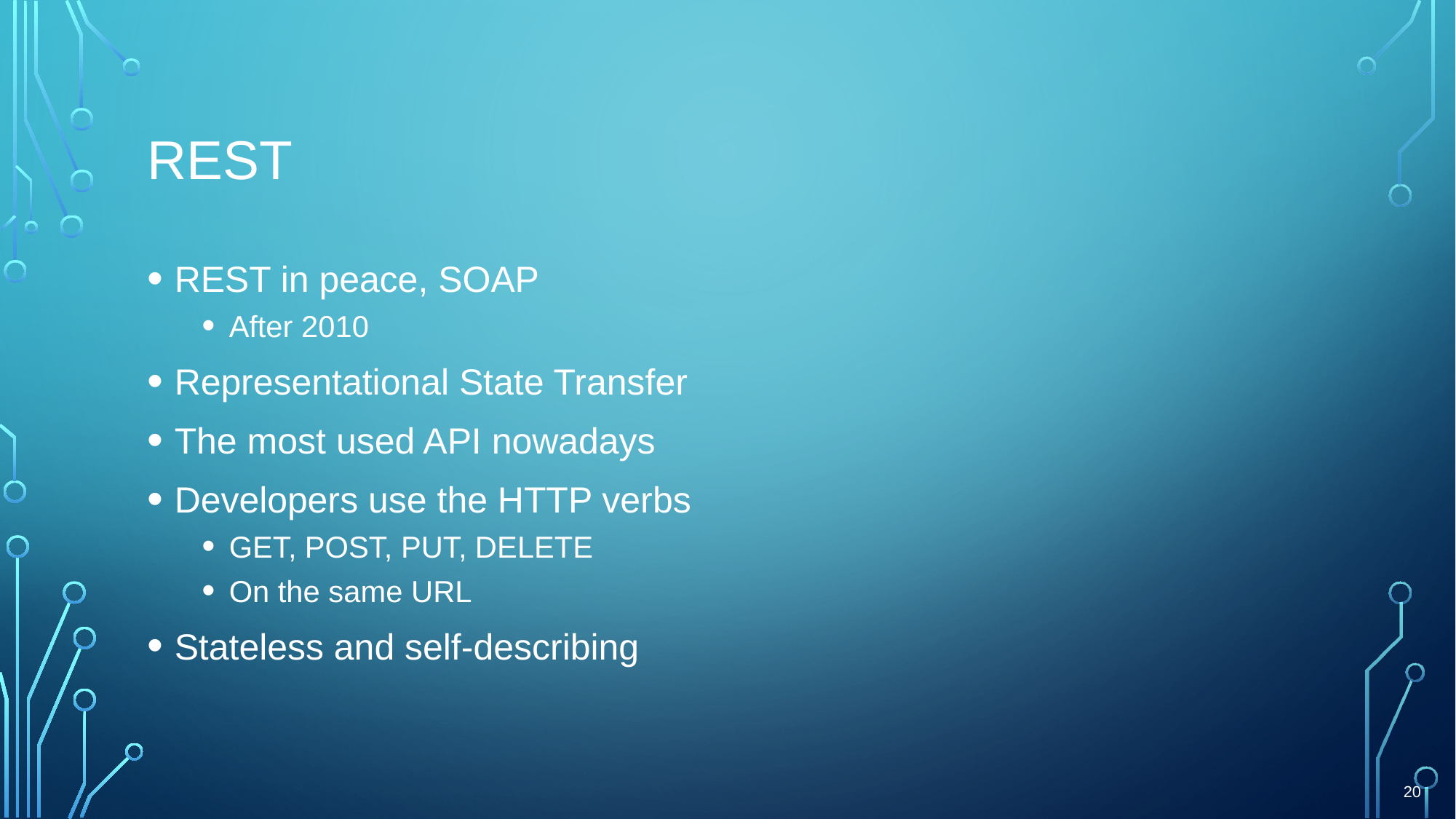

# REST
REST in peace, SOAP
After 2010
Representational State Transfer
The most used API nowadays
Developers use the HTTP verbs
GET, POST, PUT, DELETE
On the same URL
Stateless and self-describing
20